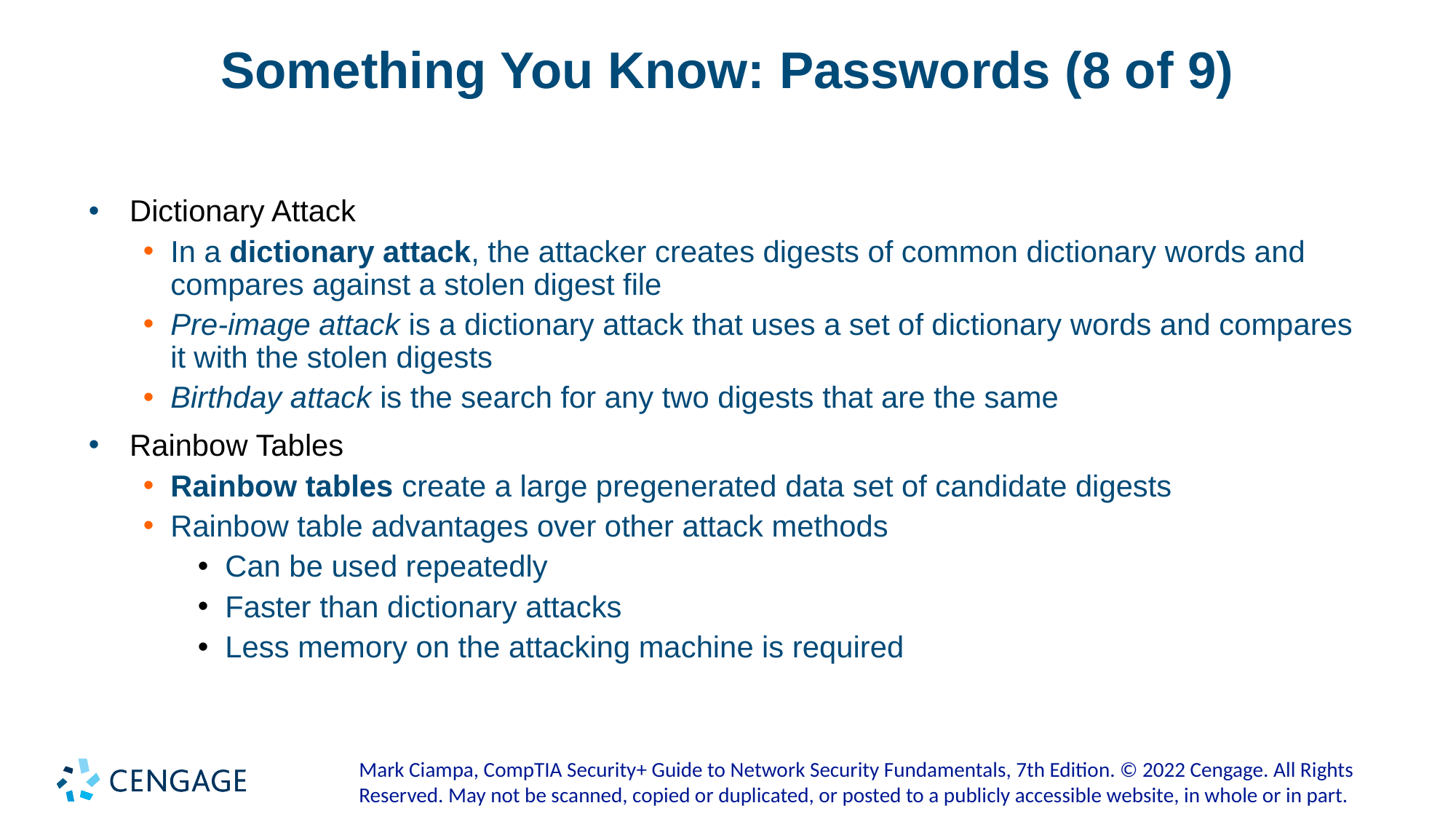

# Something You Know: Passwords (8 of 9)
Dictionary Attack
In a dictionary attack, the attacker creates digests of common dictionary words and compares against a stolen digest file
Pre-image attack is a dictionary attack that uses a set of dictionary words and compares it with the stolen digests
Birthday attack is the search for any two digests that are the same
Rainbow Tables
Rainbow tables create a large pregenerated data set of candidate digests
Rainbow table advantages over other attack methods
Can be used repeatedly
Faster than dictionary attacks
Less memory on the attacking machine is required